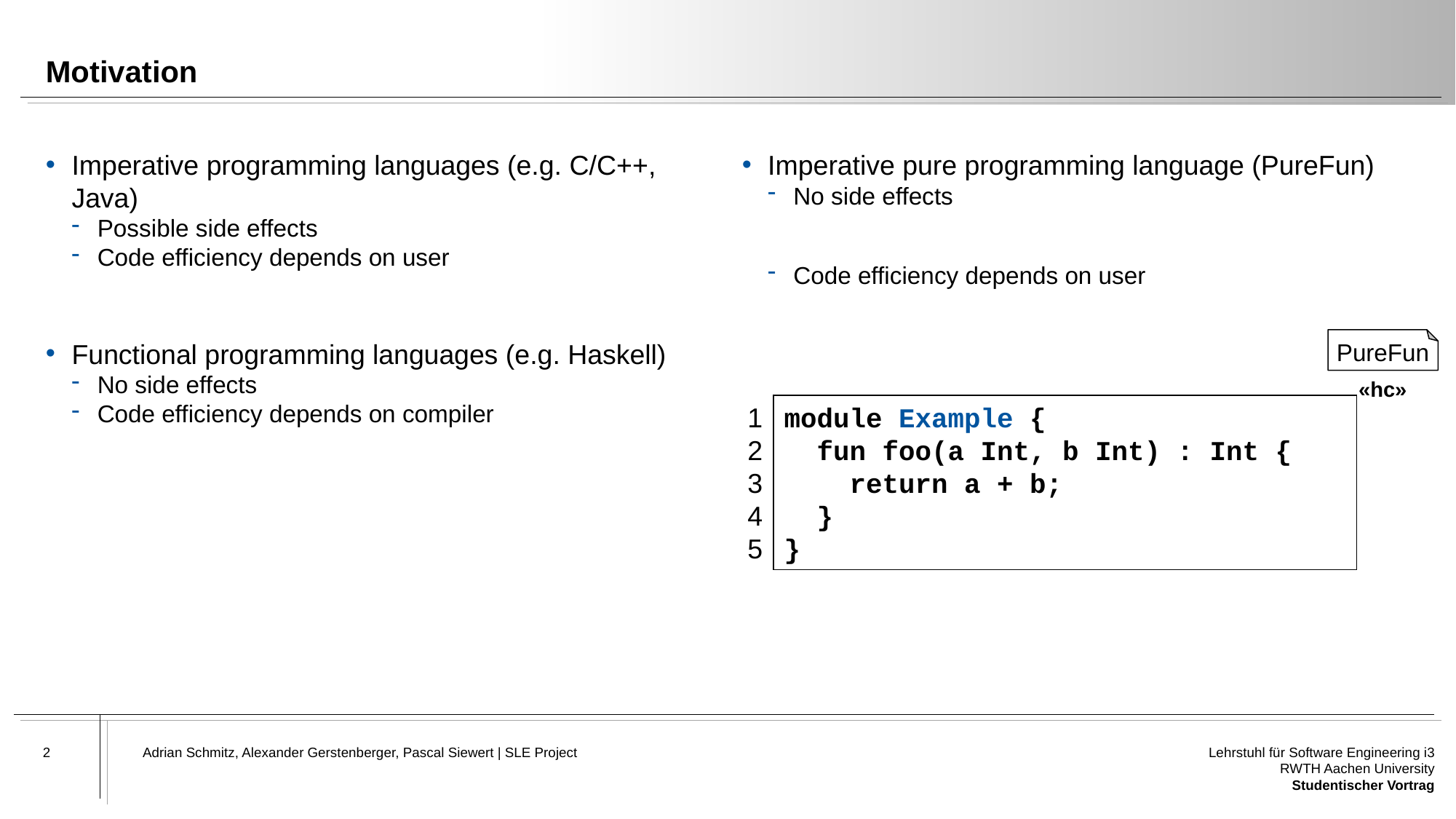

# Motivation
Imperative programming languages (e.g. C/C++, Java)
Possible side effects
Code efficiency depends on user

Functional programming languages (e.g. Haskell)
No side effects
Code efficiency depends on compiler

Imperative pure programming language (PureFun)
No side effects

Code efficiency depends on user

PureFun
«hc»
1
2
3
4
5
module Example {
  fun foo(a Int, b Int) : Int {
    return a + b;
  }
}